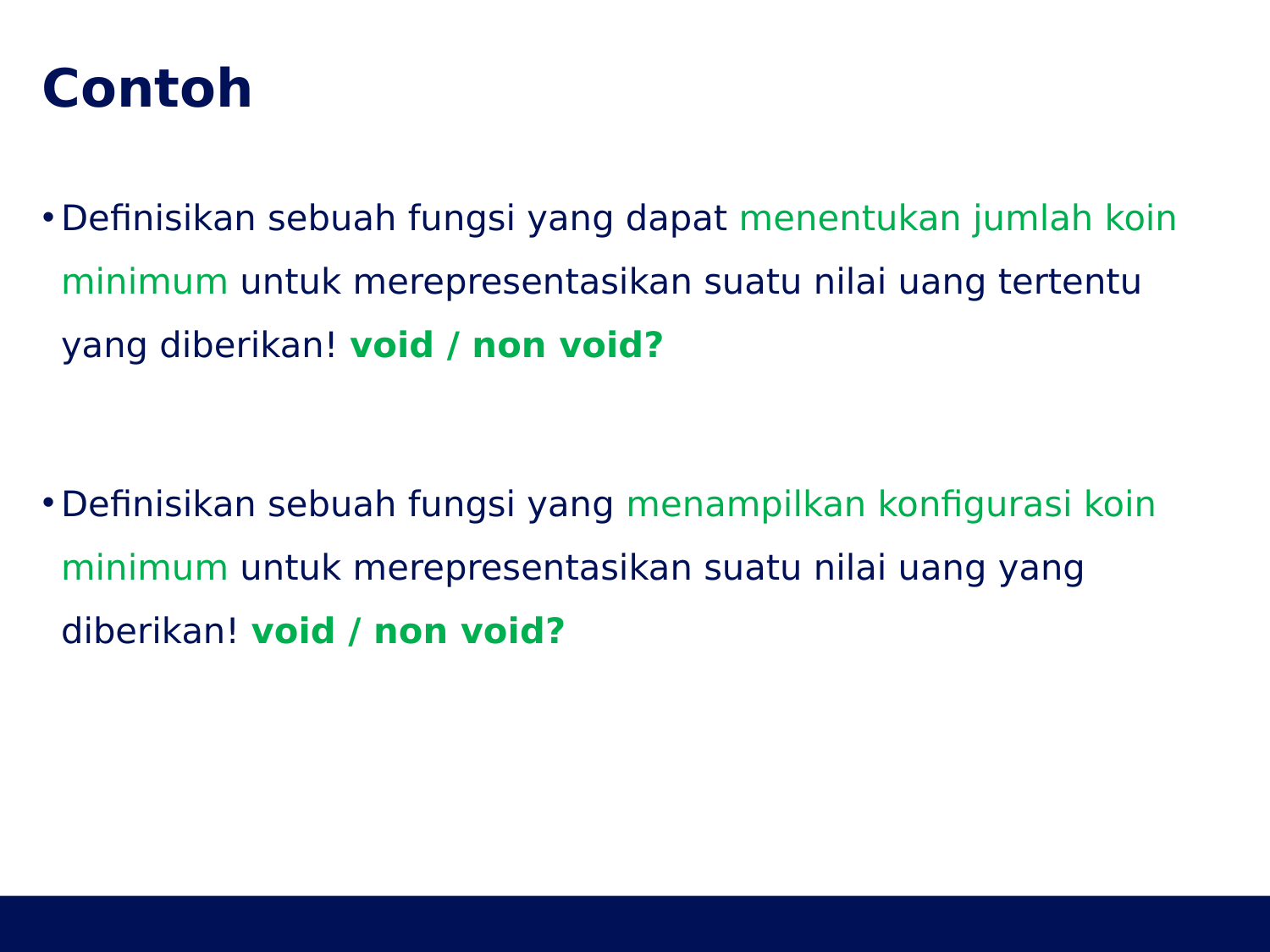

# Contoh
Definisikan sebuah fungsi yang dapat menentukan jumlah koin minimum untuk merepresentasikan suatu nilai uang tertentu yang diberikan! void / non void?

Definisikan sebuah fungsi yang menampilkan konfigurasi koin minimum untuk merepresentasikan suatu nilai uang yang diberikan! void / non void?